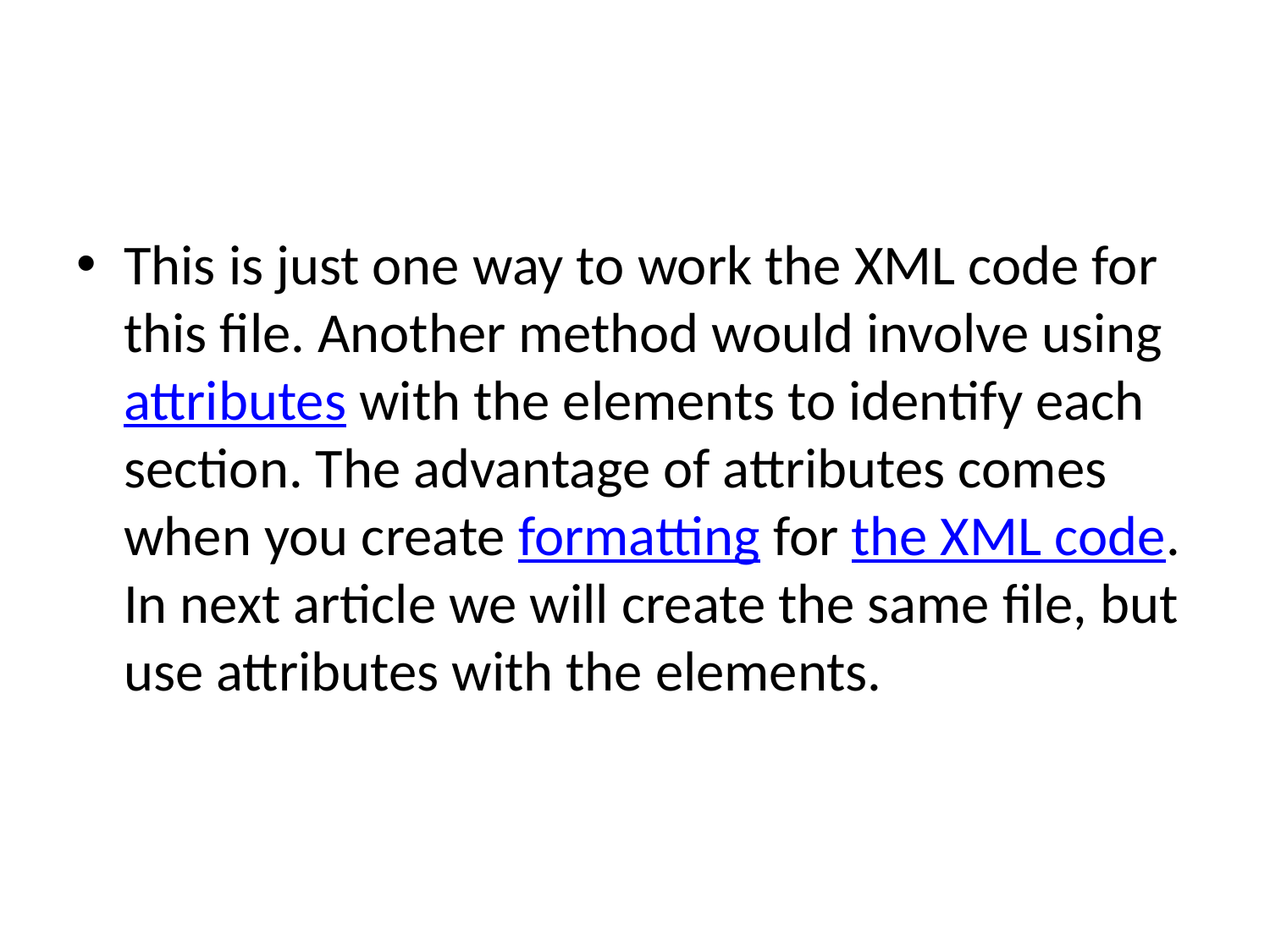

#
This is just one way to work the XML code for this file. Another method would involve using attributes with the elements to identify each section. The advantage of attributes comes when you create formatting for the XML code. In next article we will create the same file, but use attributes with the elements.